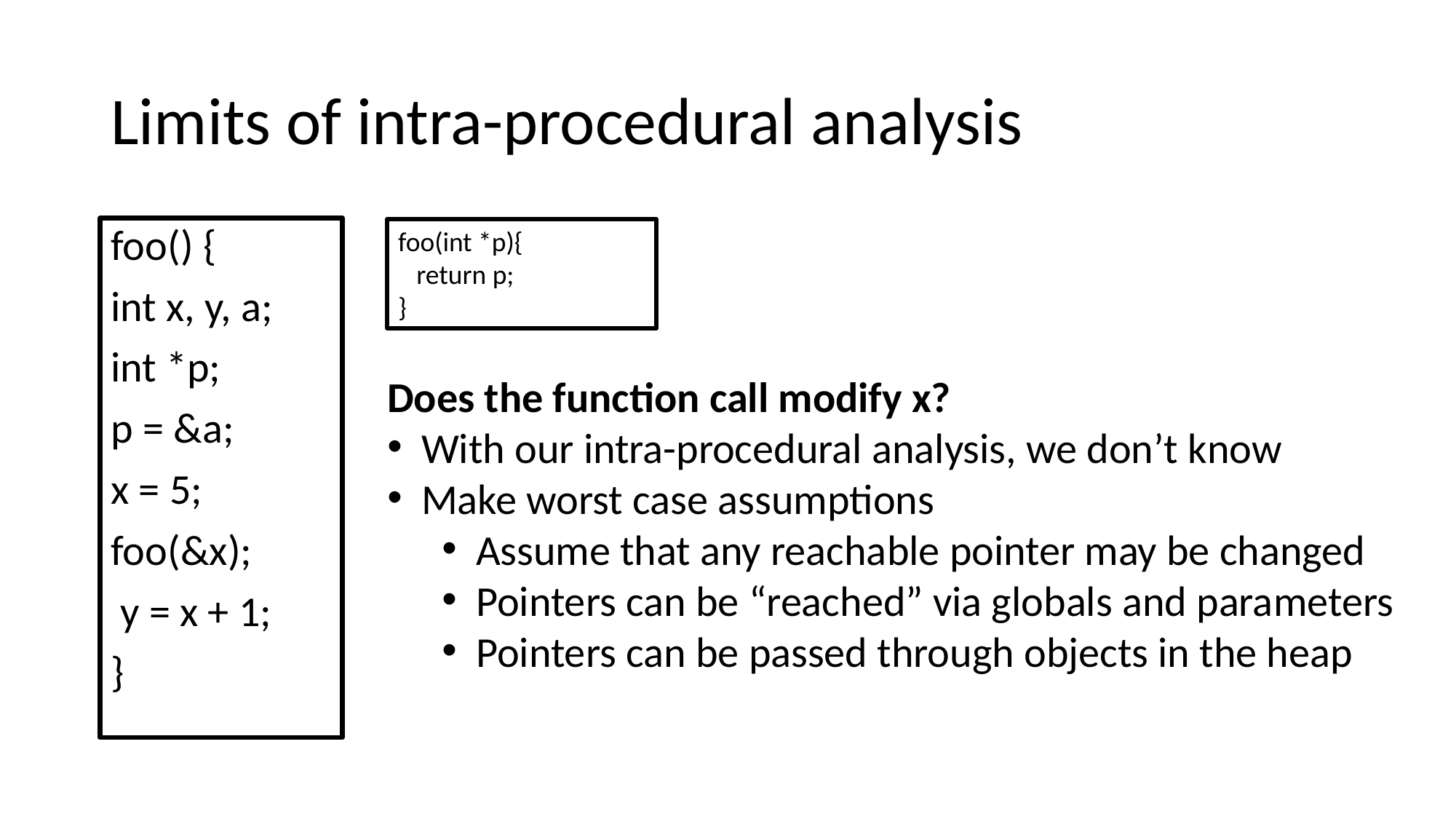

# Limits of intra-procedural analysis
foo() {
int x, y, a;
int *p;
p = &a;
x = 5;
foo(&x);
 y = x + 1;
}
foo(int *p){
   return p;
}
Does the function call modify x?
With our intra-procedural analysis, we don’t know
Make worst case assumptions
Assume that any reachable pointer may be changed
Pointers can be “reached” via globals and parameters
Pointers can be passed through objects in the heap